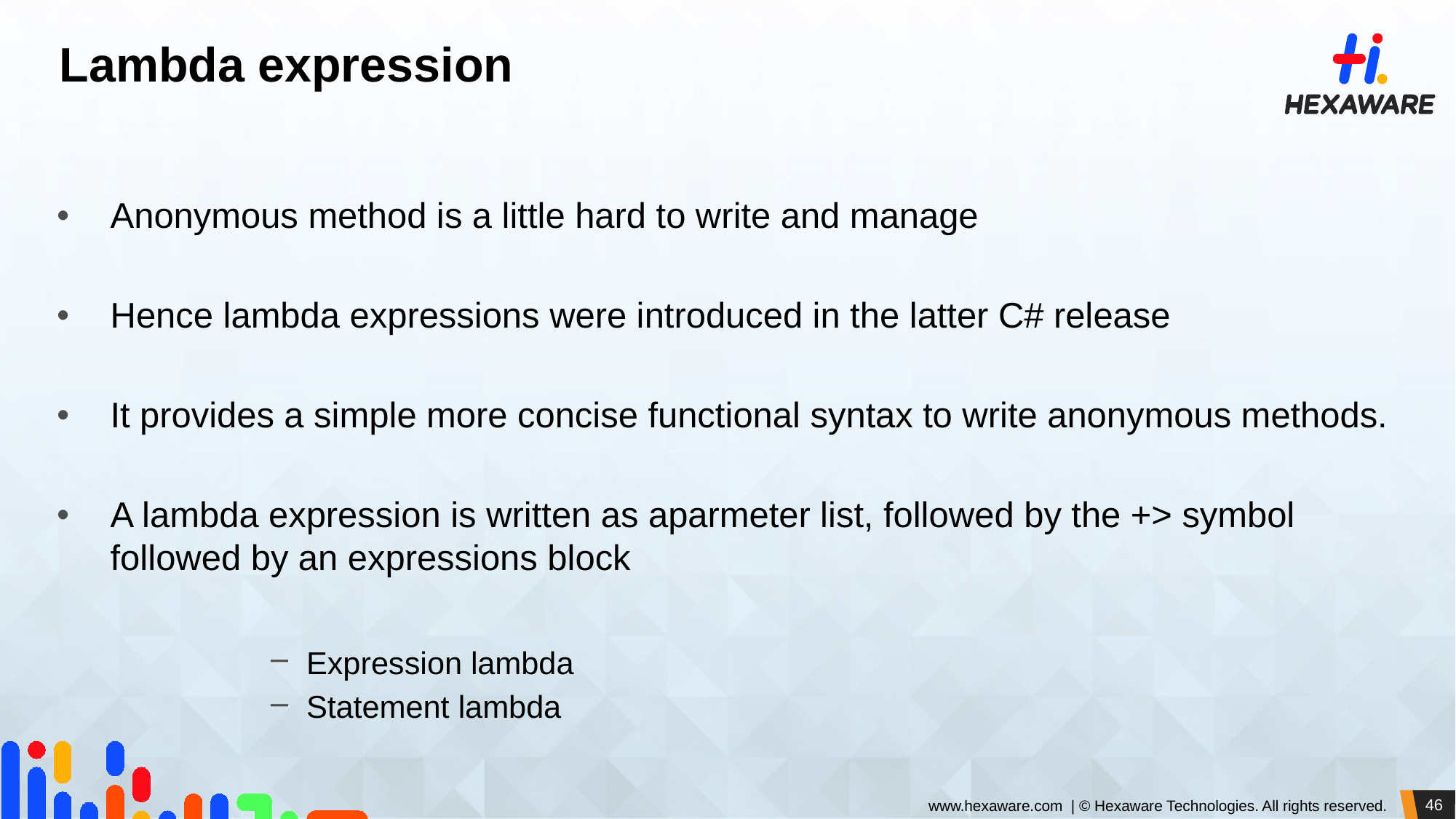

# Lambda expression
Anonymous method is a little hard to write and manage

Hence lambda expressions were introduced in the latter C# release

It provides a simple more concise functional syntax to write anonymous methods.

A lambda expression is written as aparmeter list, followed by the +> symbol followed by an expressions block

Expression lambda
Statement lambda